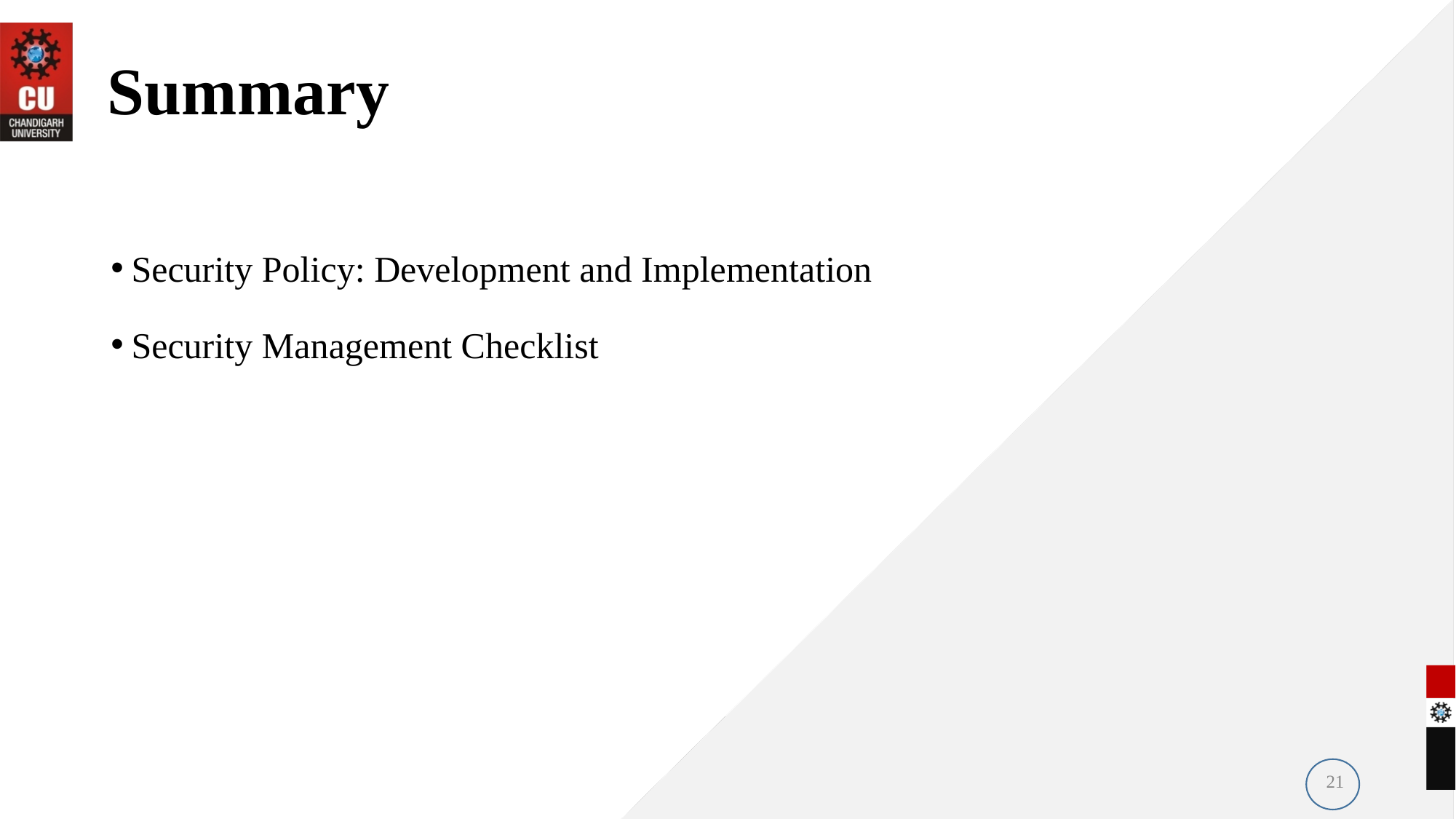

# Summary
Security Policy: Development and Implementation
Security Management Checklist
21